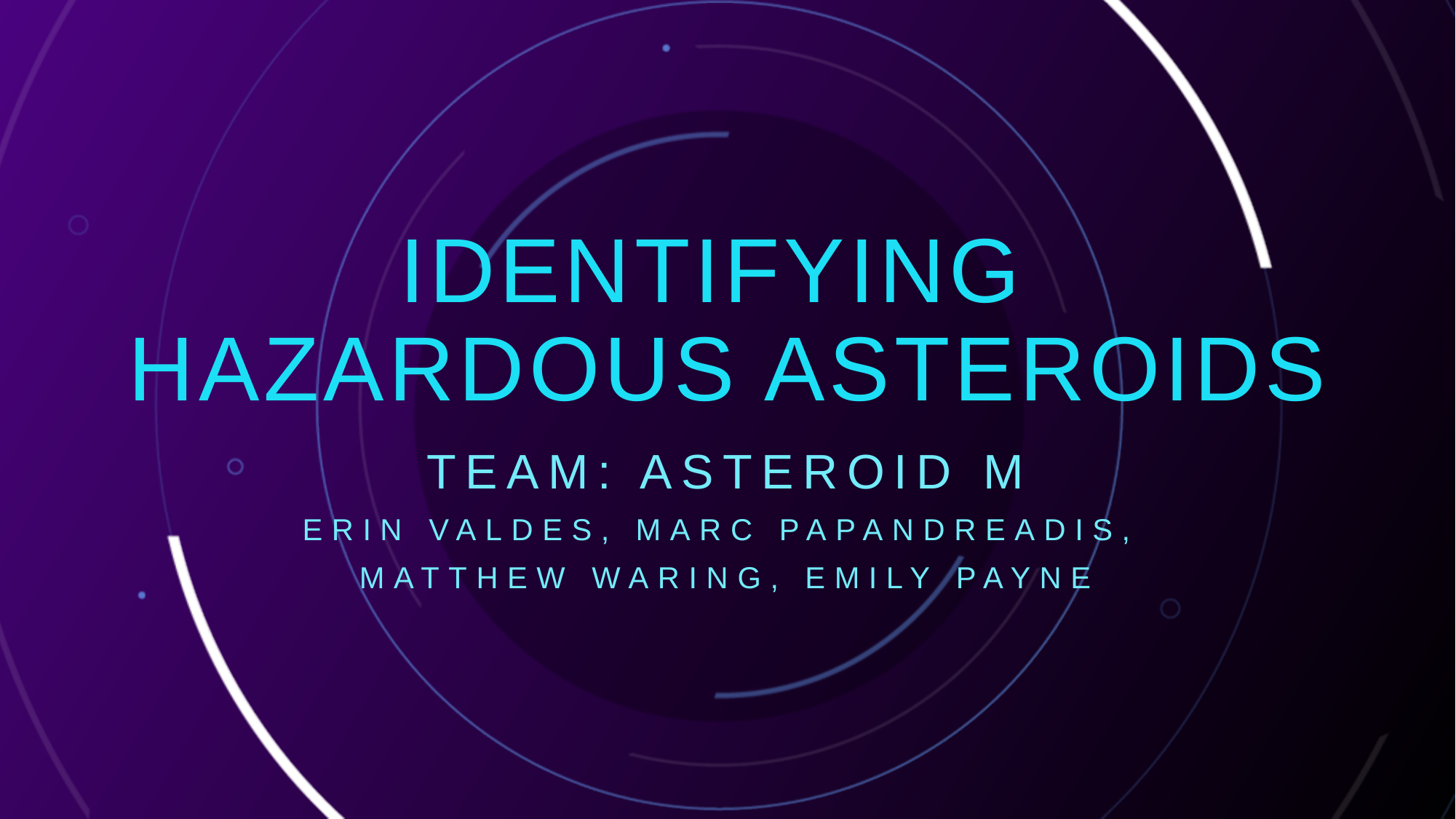

# Identifying hazardous asteroids
Team: Asteroid M
Erin Valdes, Marc Papandreadis,
Matthew Waring, Emily Payne